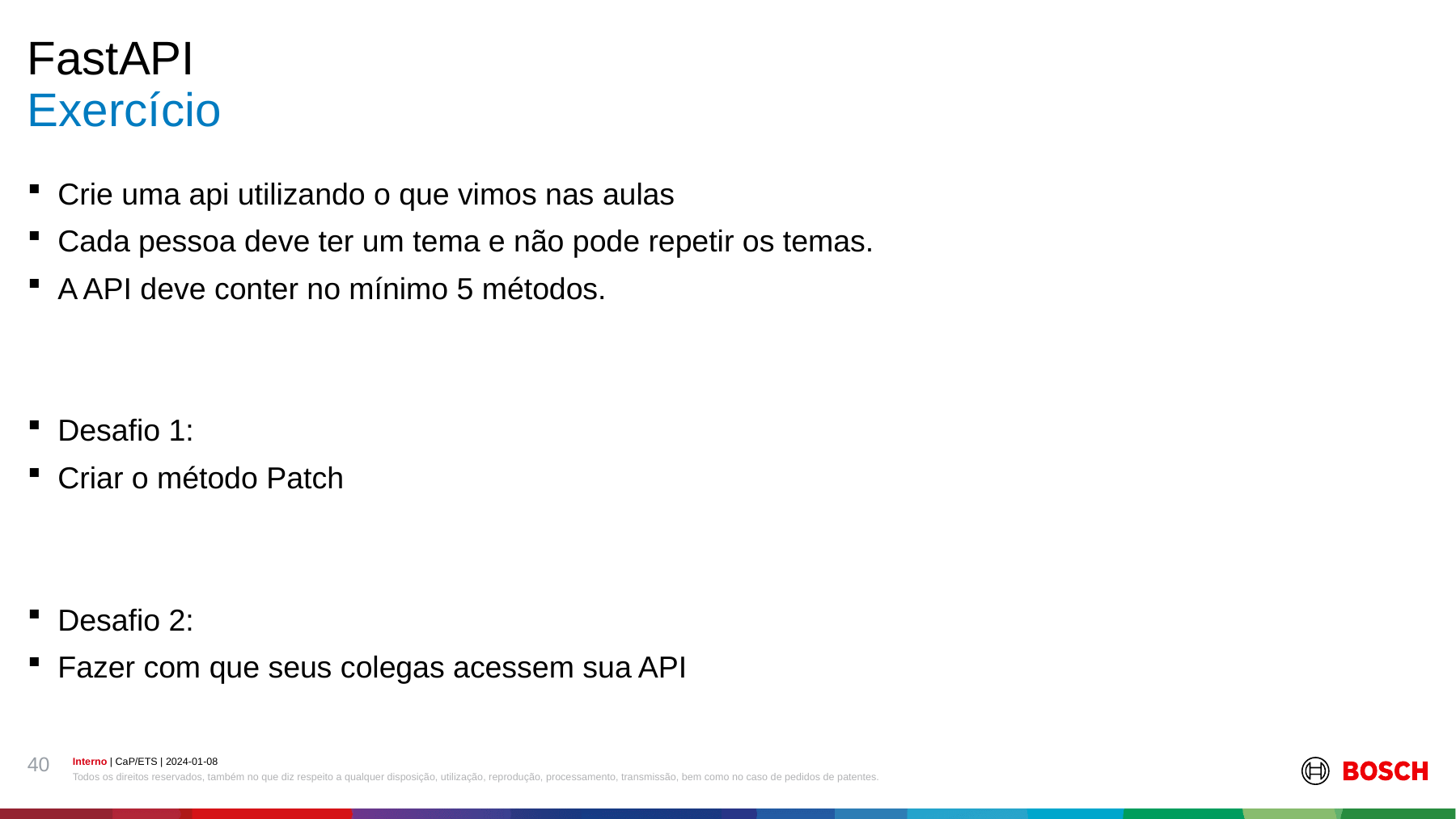

FastAPI
# Exercício
Crie uma api utilizando o que vimos nas aulas
Cada pessoa deve ter um tema e não pode repetir os temas.
A API deve conter no mínimo 5 métodos.

Desafio 1:
Criar o método Patch

Desafio 2:
Fazer com que seus colegas acessem sua API
40